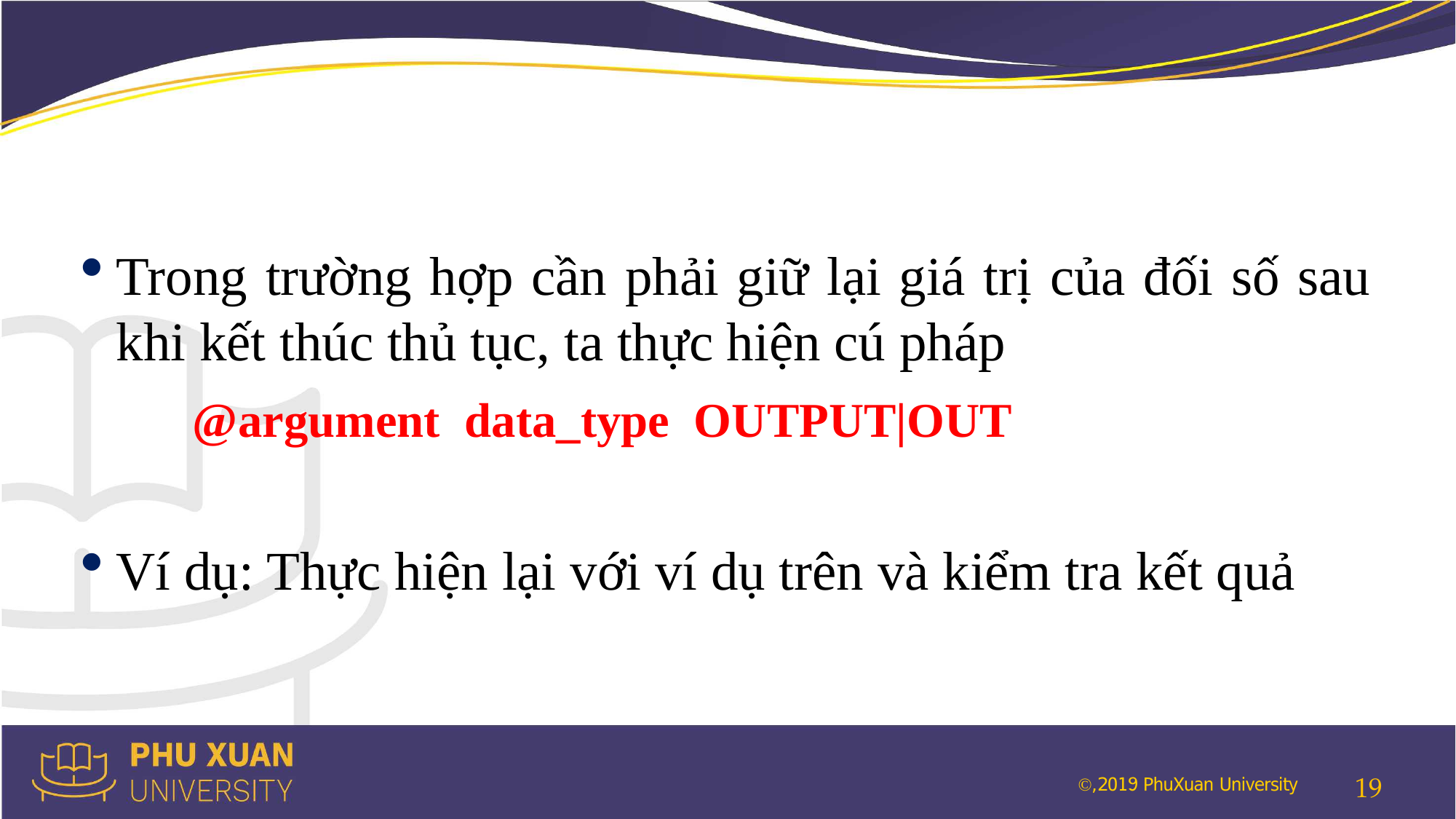

#
Trong trường hợp cần phải giữ lại giá trị của đối số sau khi kết thúc thủ tục, ta thực hiện cú pháp
	@argument  data_type  OUTPUT|OUT

Ví dụ: Thực hiện lại với ví dụ trên và kiểm tra kết quả
19